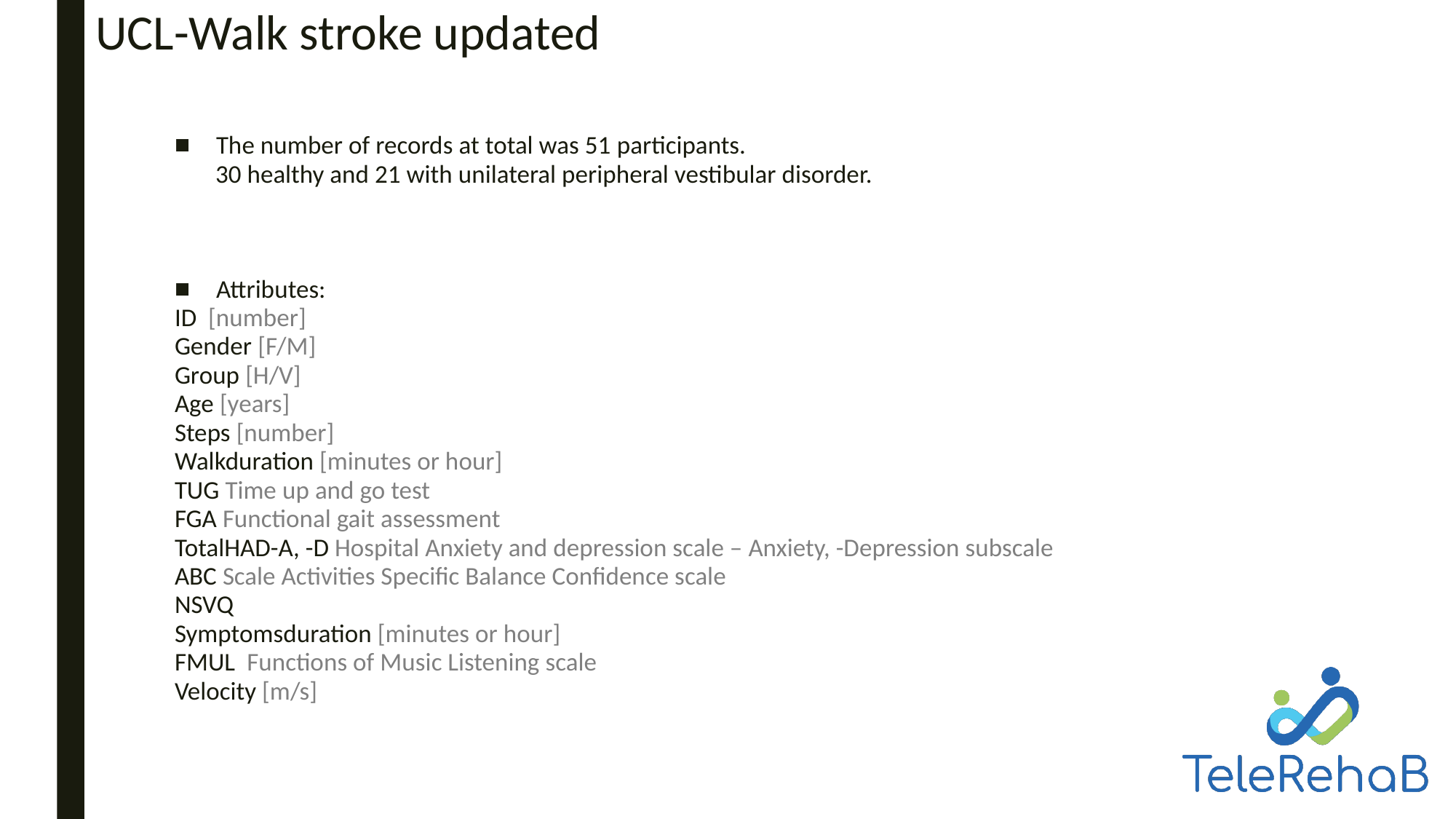

# UCL-Walk stroke updated
The number of records at total was 51 participants.
       30 healthy and 21 with unilateral peripheral vestibular disorder.

Attributes:
ID  [number]
Gender [F/M]
Group [H/V]
Age [years]
Steps [number]
Walkduration [minutes or hour]
TUG Time up and go test
FGA Functional gait assessment
TotalHAD-A, -D Hospital Anxiety and depression scale – Anxiety, -Depression subscale
ABC Scale Activities Specific Balance Confidence scale
NSVQ
Symptomsduration [minutes or hour]
FMUL  Functions of Music Listening scale
Velocity [m/s]